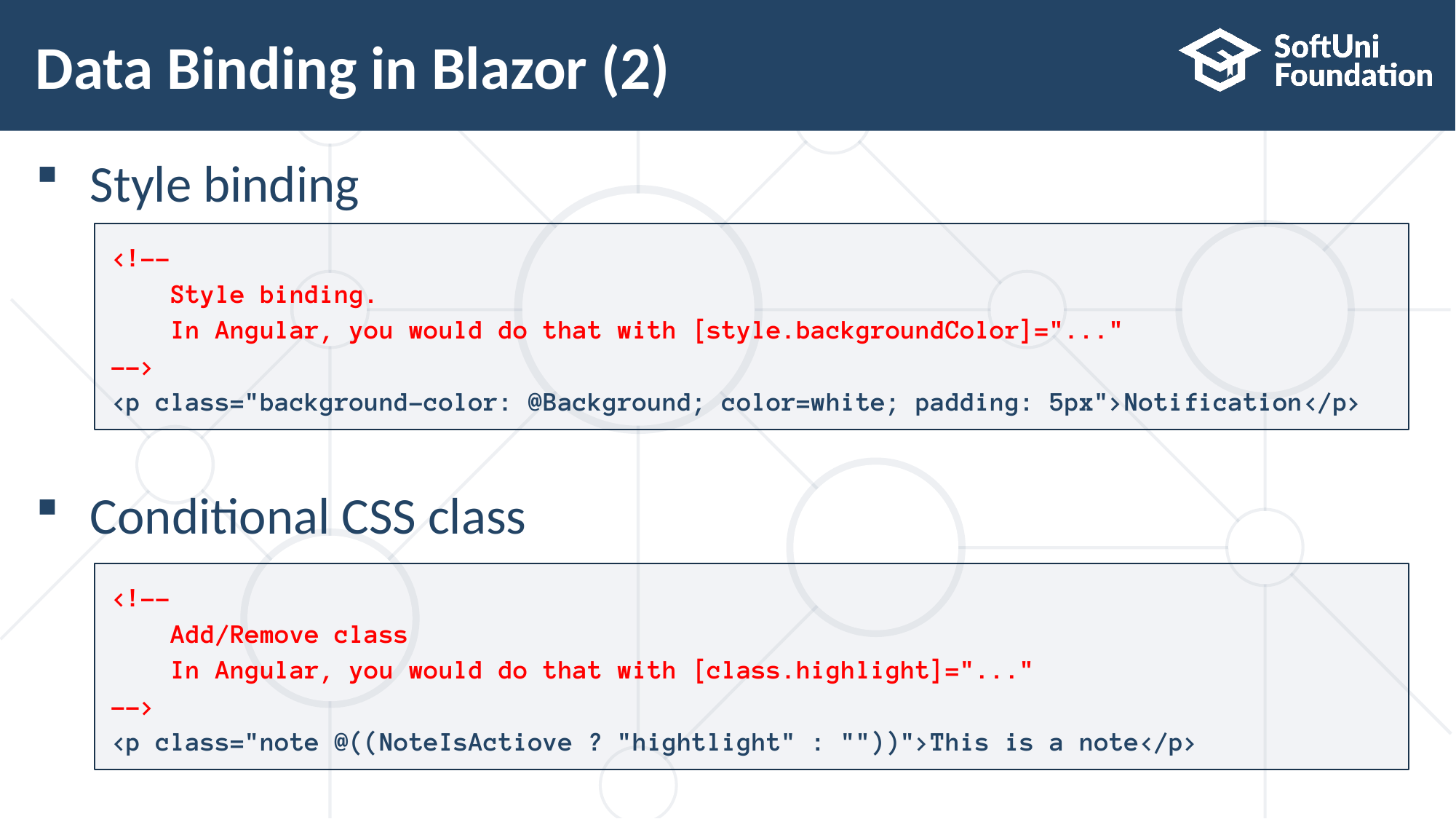

# Data Binding in Blazor (2)
Style binding

Conditional CSS class

<!--
    Style binding.
    In Angular, you would do that with [style.backgroundColor]="..."
-->
<p class="background-color: @Background; color=white; padding: 5px">Notification</p>
<!--
    Add/Remove class
    In Angular, you would do that with [class.highlight]="..."
-->
<p class="note @((NoteIsActiove ? "hightlight" : ""))">This is a note</p>